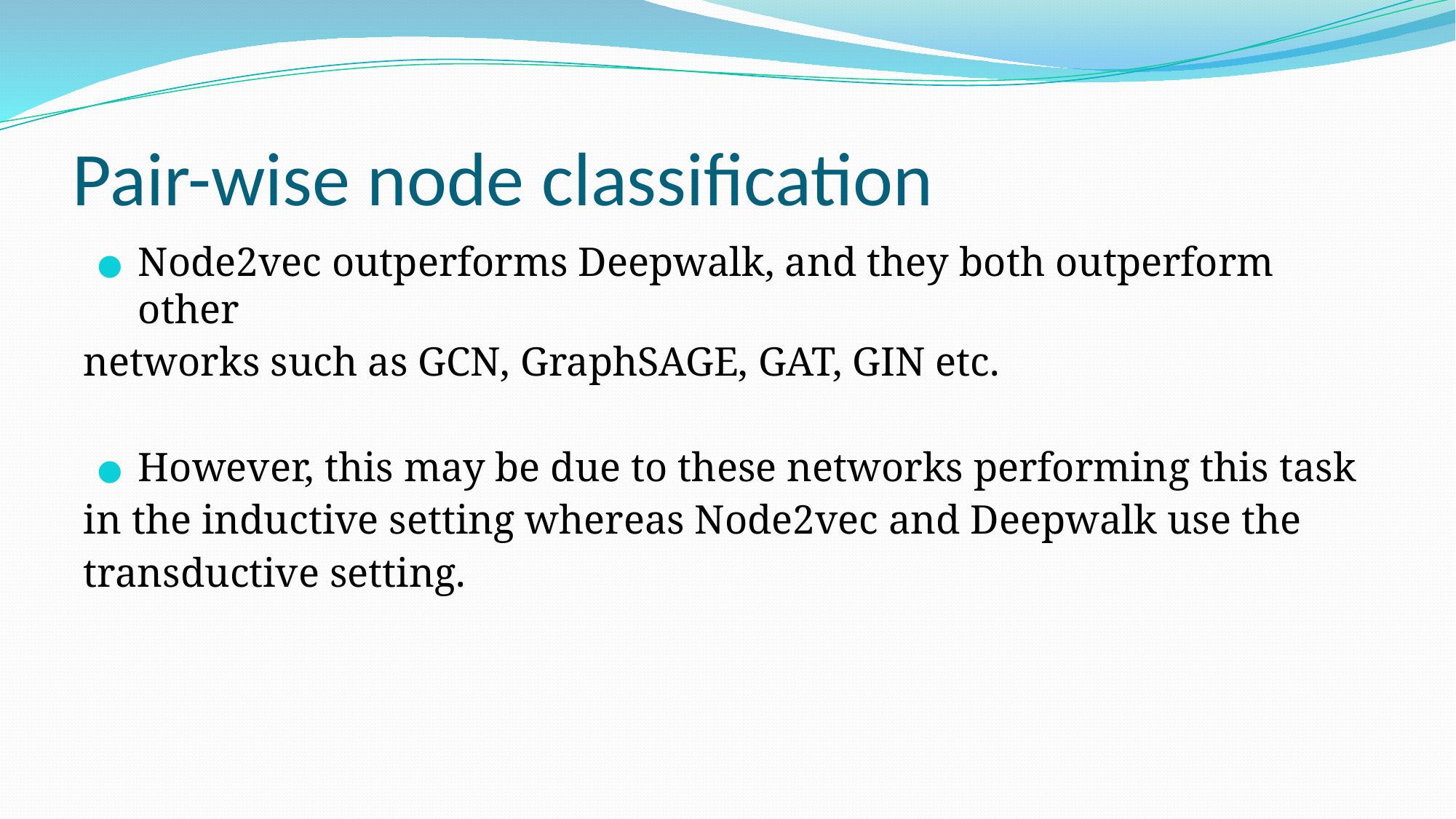

# Pair-wise node classification
Node2vec outperforms Deepwalk, and they both outperform other
networks such as GCN, GraphSAGE, GAT, GIN etc.

However, this may be due to these networks performing this task
in the inductive setting whereas Node2vec and Deepwalk use the
transductive setting.